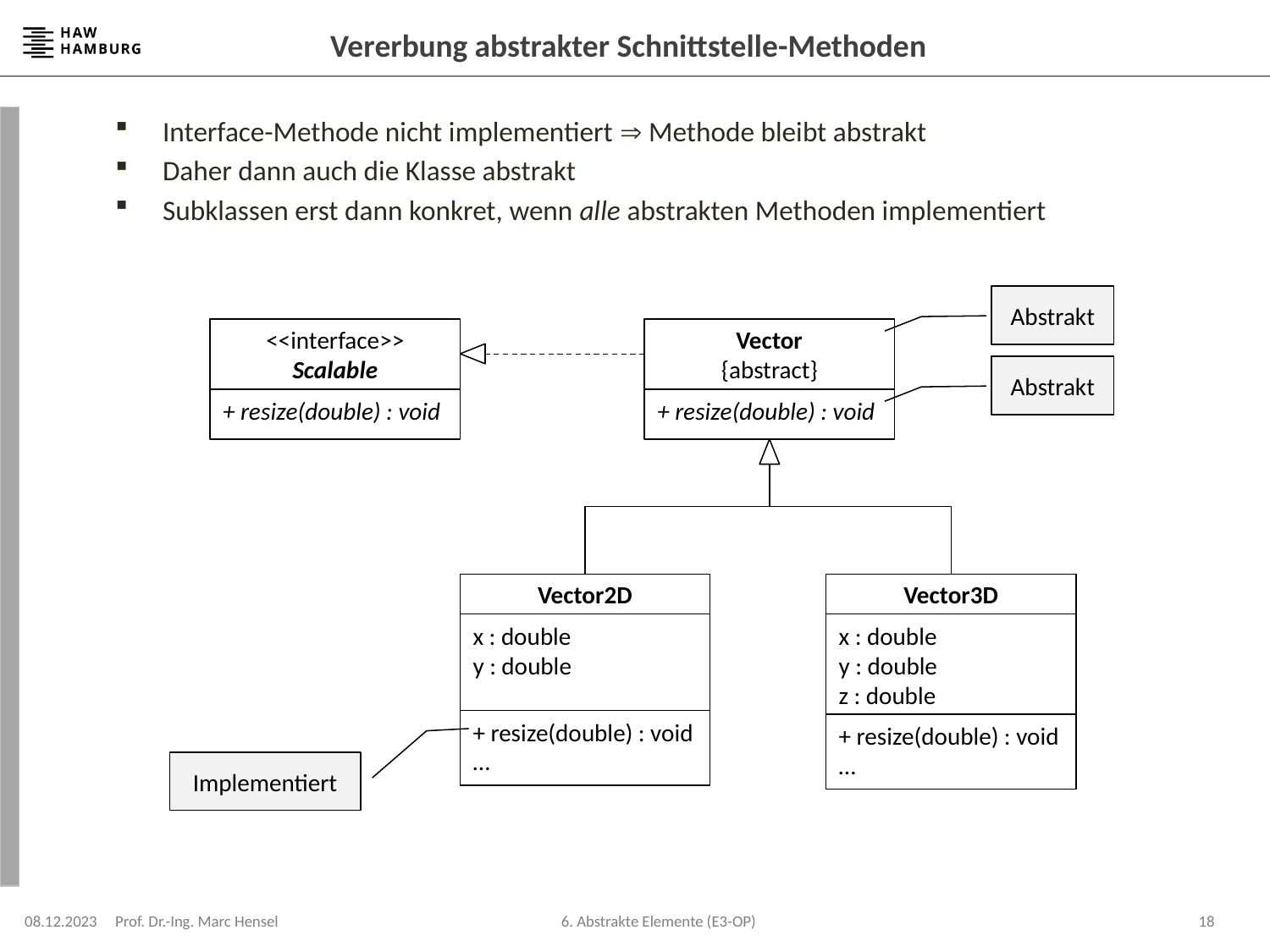

# Vererbung abstrakter Schnittstelle-Methoden
Interface-Methode nicht implementiert ⇒ Methode bleibt abstrakt
Daher dann auch die Klasse abstrakt
Subklassen erst dann konkret, wenn alle abstrakten Methoden implementiert

Abstrakt
<<interface>>
Scalable
+ resize(double) : void
Vector
{abstract}
+ resize(double) : void

Abstrakt

Vector2D
x : double
y : double
+ resize(double) : void
…
Vector3D
x : double
y : double
z : double
+ resize(double) : void
…
Implementiert
08.12.2023
Prof. Dr.-Ing. Marc Hensel
18